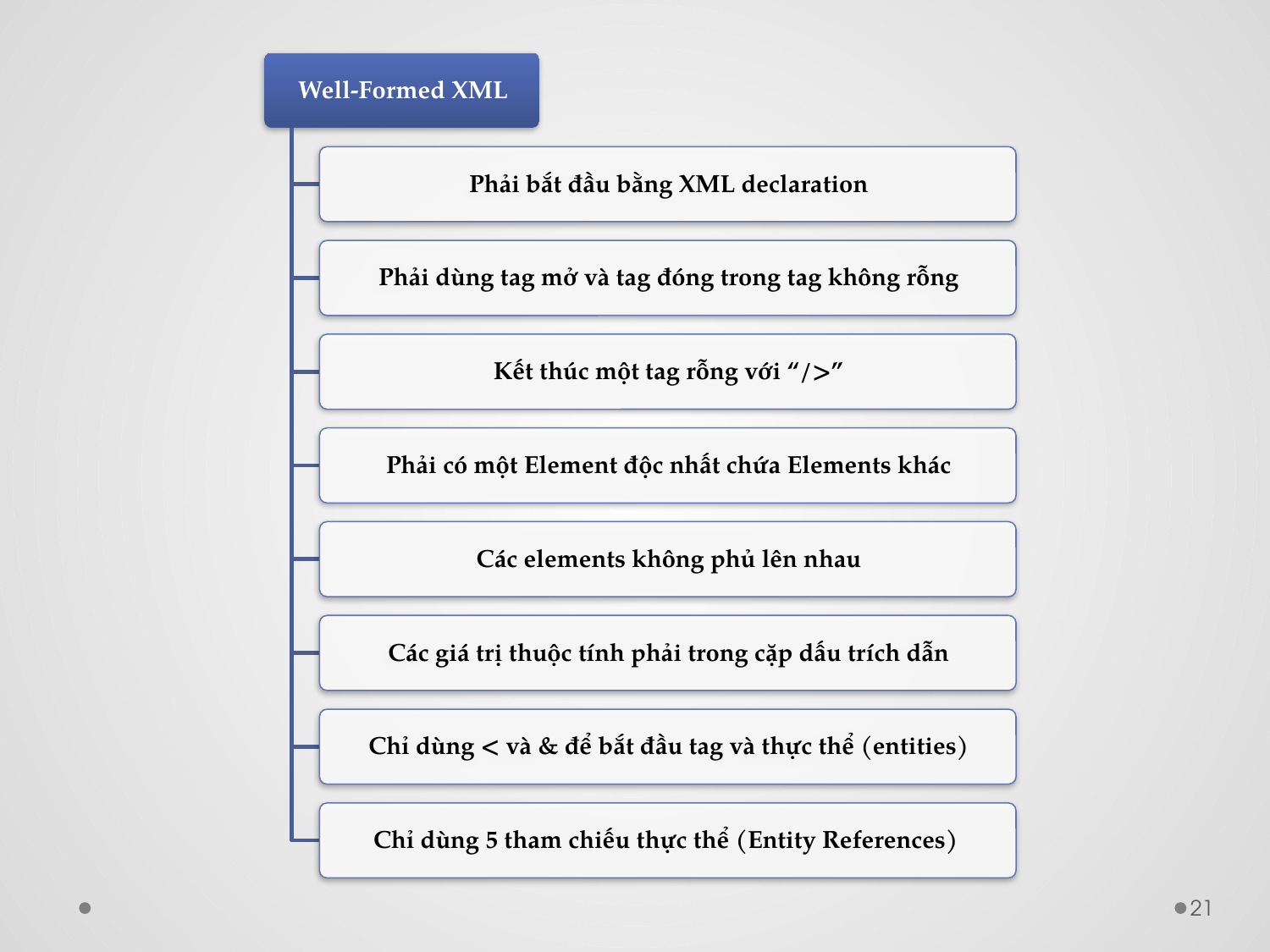

Well-Formed XML
Phải bắt đầu bằng XML declaration
Phải dùng tag mở và tag đóng trong tag không rỗng
Kết thúc một tag rỗng với “/>”
Phải có một Element độc nhất chứa Elements khác
Các elements không phủ lên nhau
Các giá trị thuộc tính phải trong cặp dấu trích dẫn
Chỉ dùng < và & để bắt đầu tag và thực thể (entities)
Chỉ dùng 5 tham chiếu thực thể (Entity References)
21